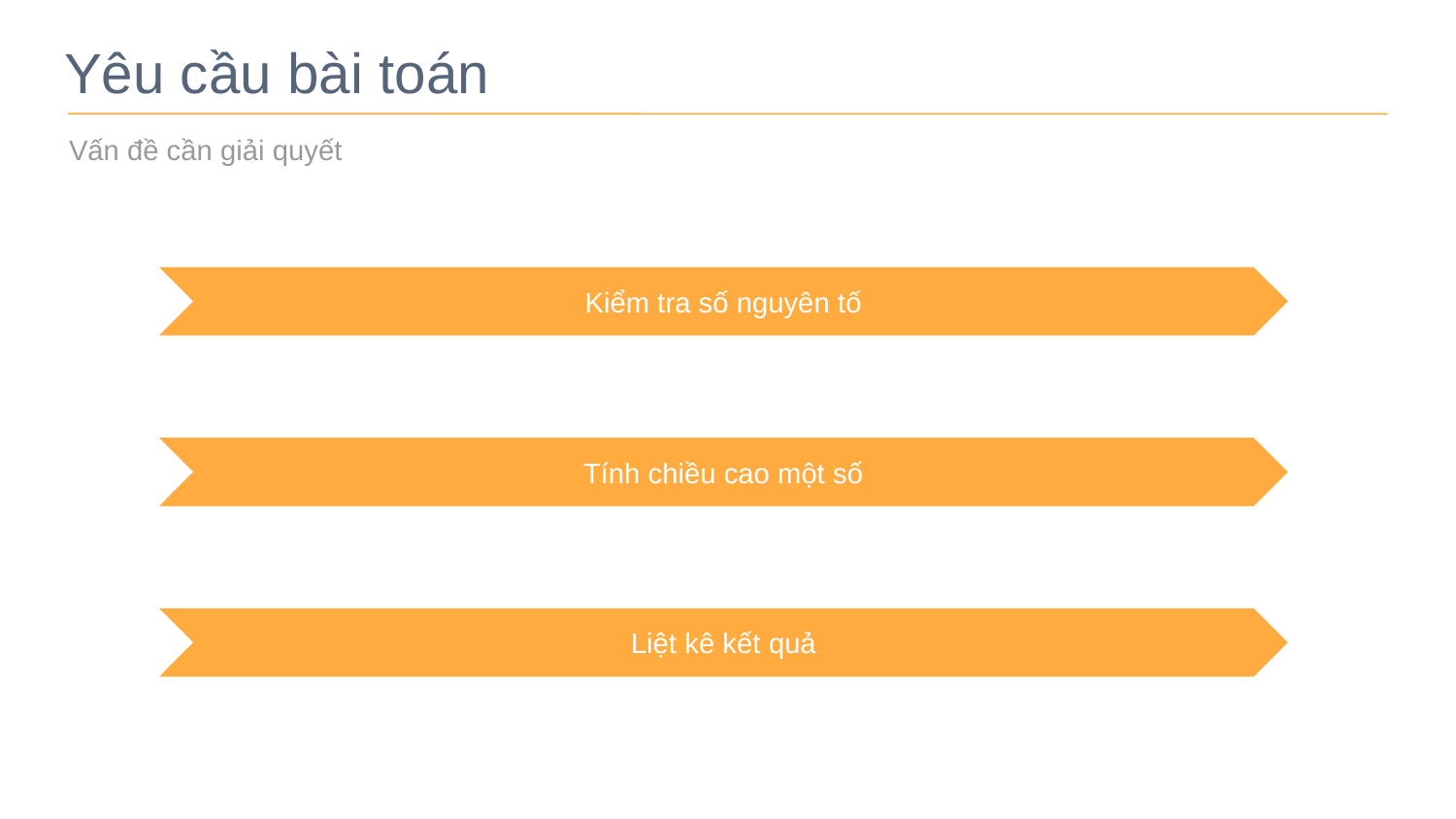

# Yêu cầu bài toán
Vấn đề cần giải quyết

Kiểm tra số nguyên tố
Tính chiều cao một số
Liệt kê kết quả